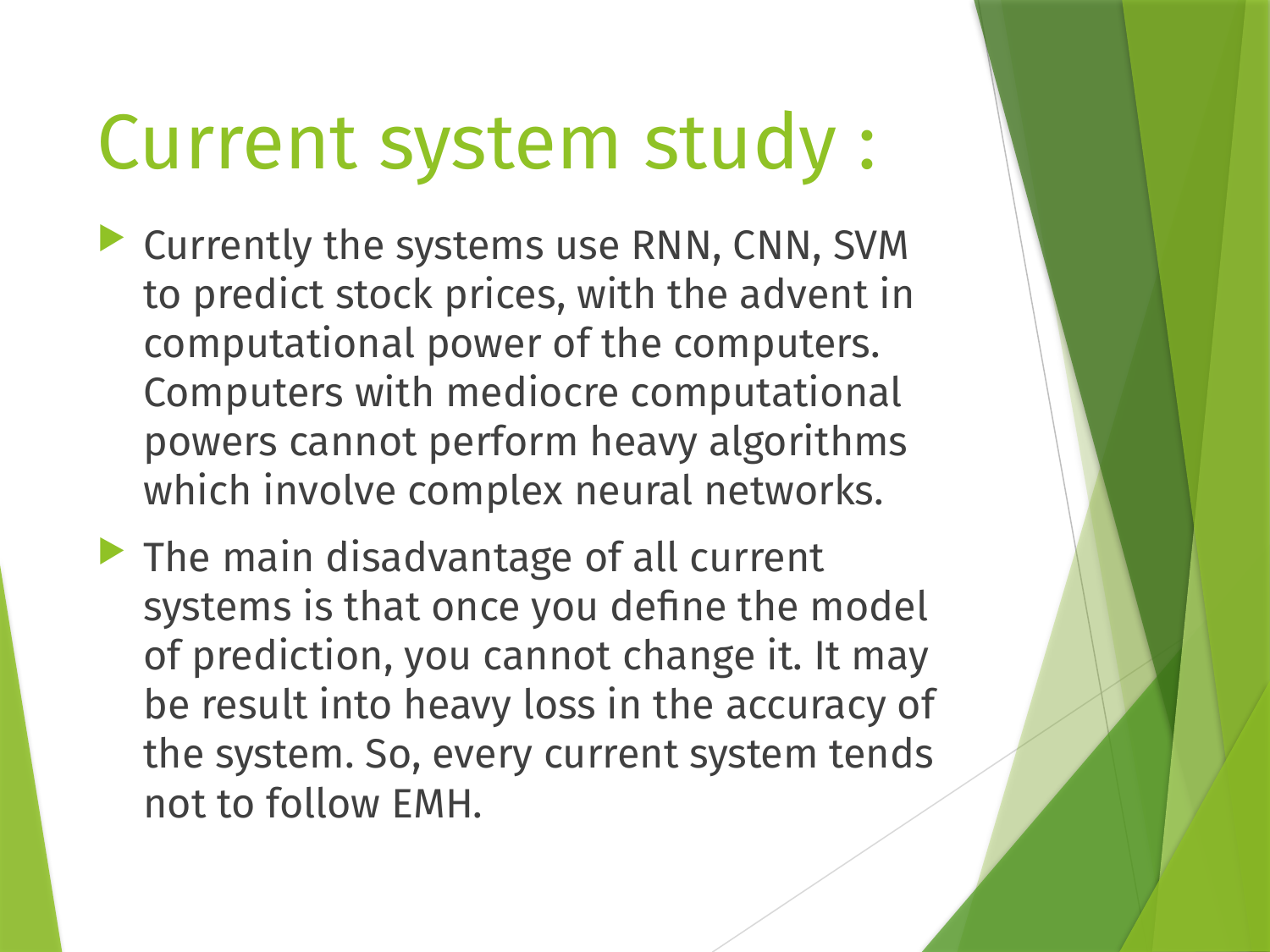

# Current system study :
Currently the systems use RNN, CNN, SVM to predict stock prices, with the advent in computational power of the computers. Computers with mediocre computational powers cannot perform heavy algorithms which involve complex neural networks.
The main disadvantage of all current systems is that once you define the model of prediction, you cannot change it. It may be result into heavy loss in the accuracy of the system. So, every current system tends not to follow EMH.